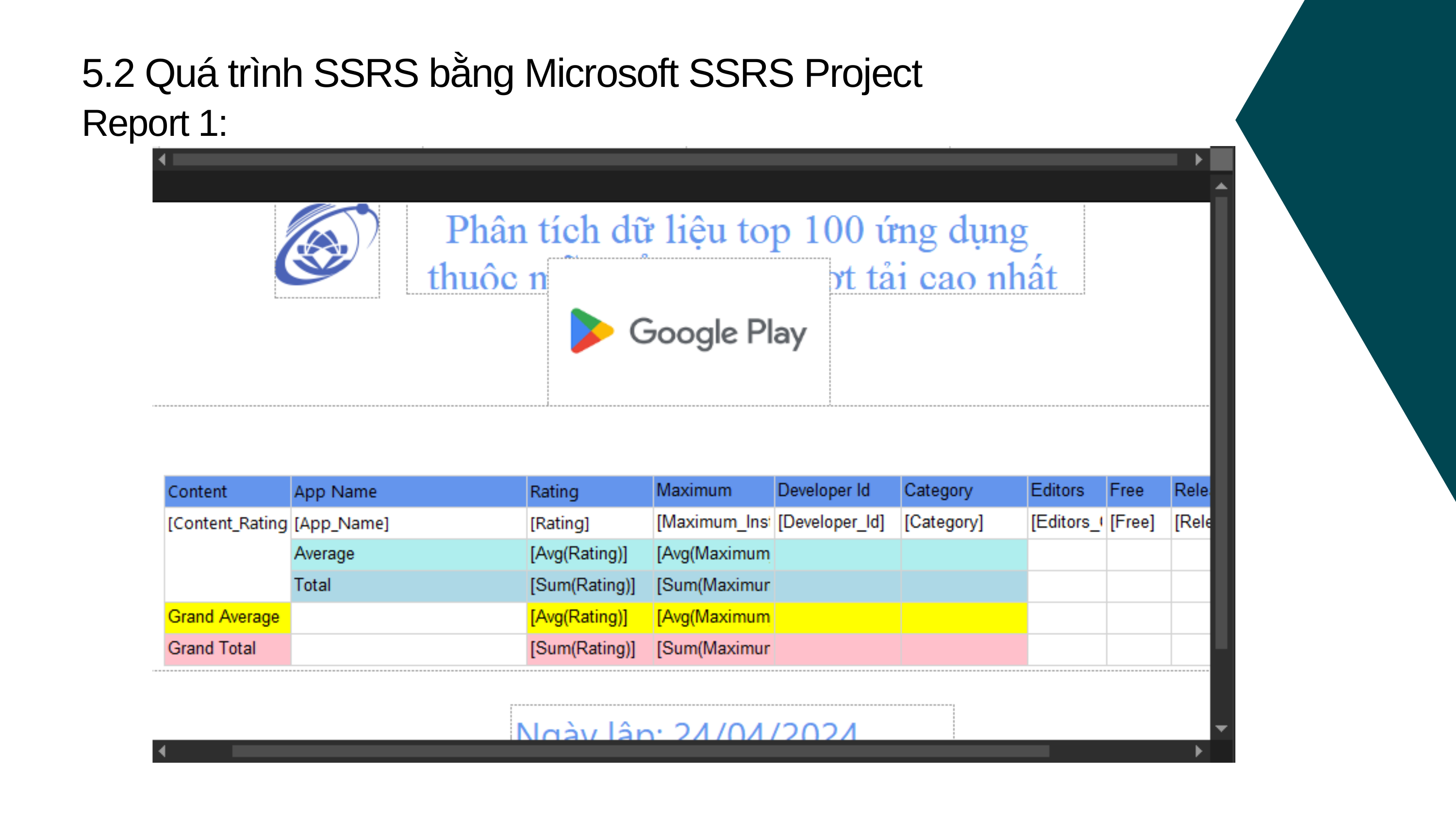

5.2 Quá trình SSRS bằng Microsoft SSRS Project
Report 1: